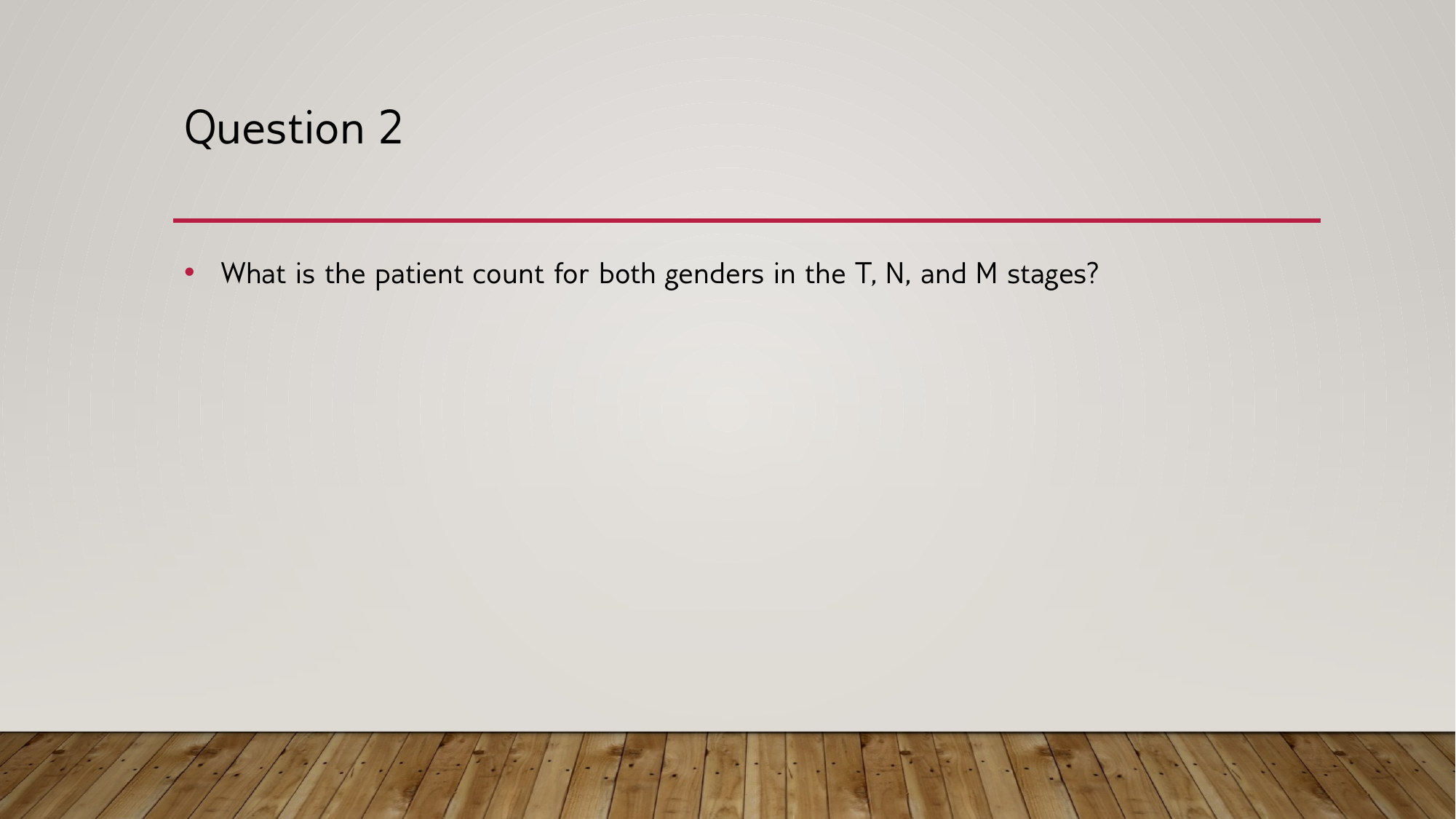

# Question 2
 What is the patient count for both genders in the T, N, and M stages?